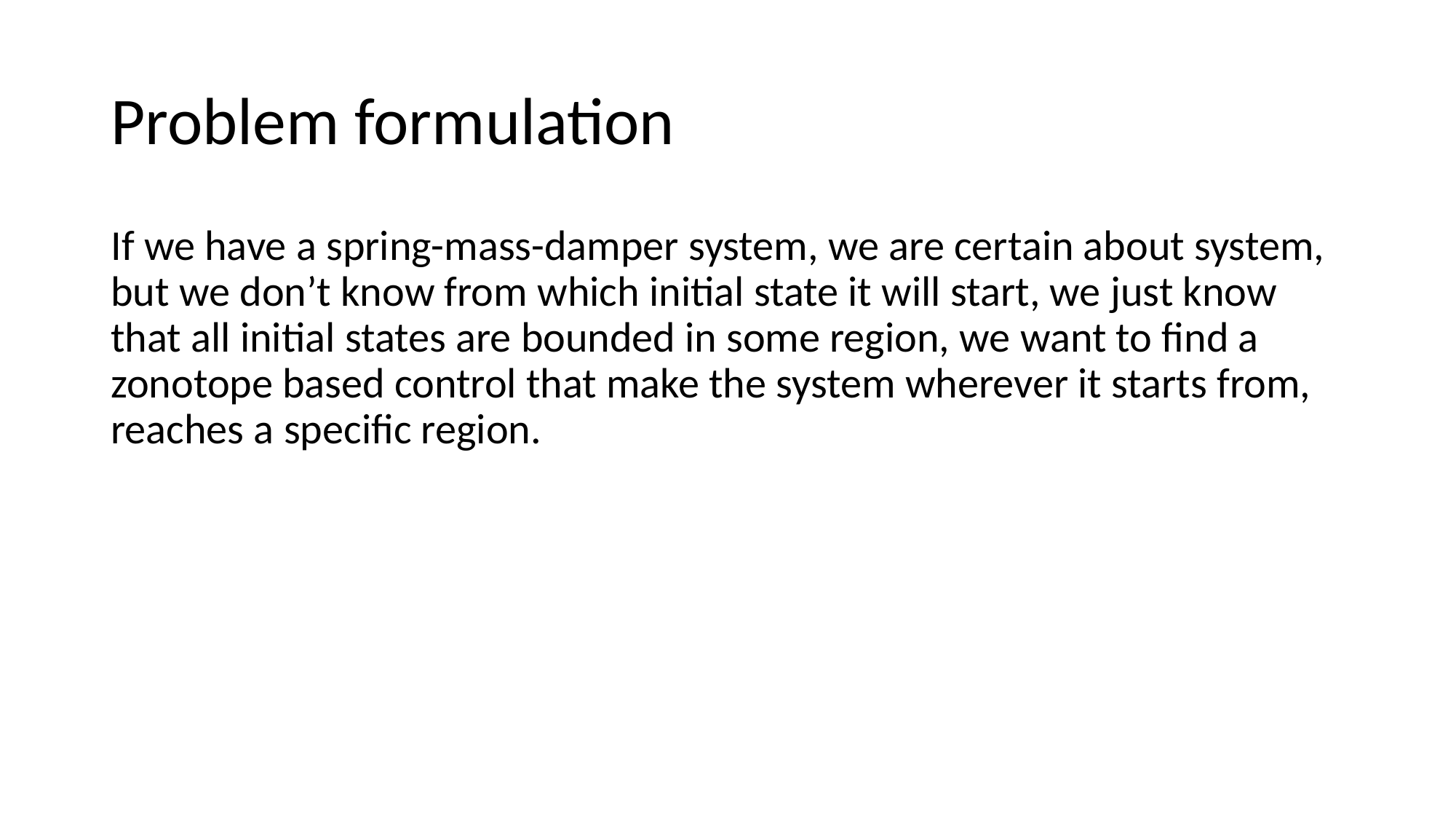

# Problem formulation
If we have a spring-mass-damper system, we are certain about system, but we don’t know from which initial state it will start, we just know that all initial states are bounded in some region, we want to find a zonotope based control that make the system wherever it starts from, reaches a specific region.